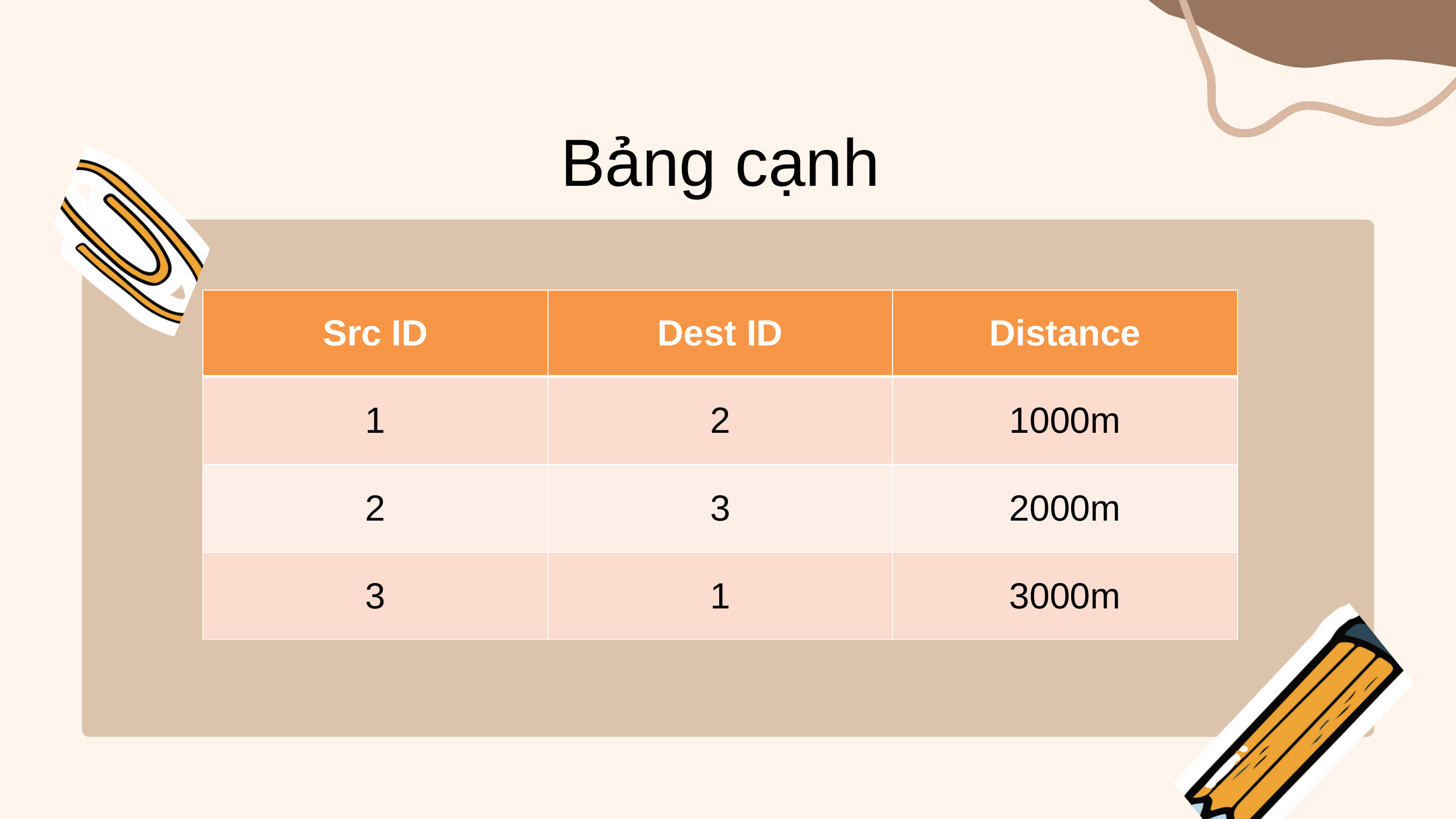

Bảng cạnh

| Src ID | Dest ID | Distance |
| --- | --- | --- |
| 1 | 2 | 1000m |
| 2 | 3 | 2000m |
| 3 | 1 | 3000m |